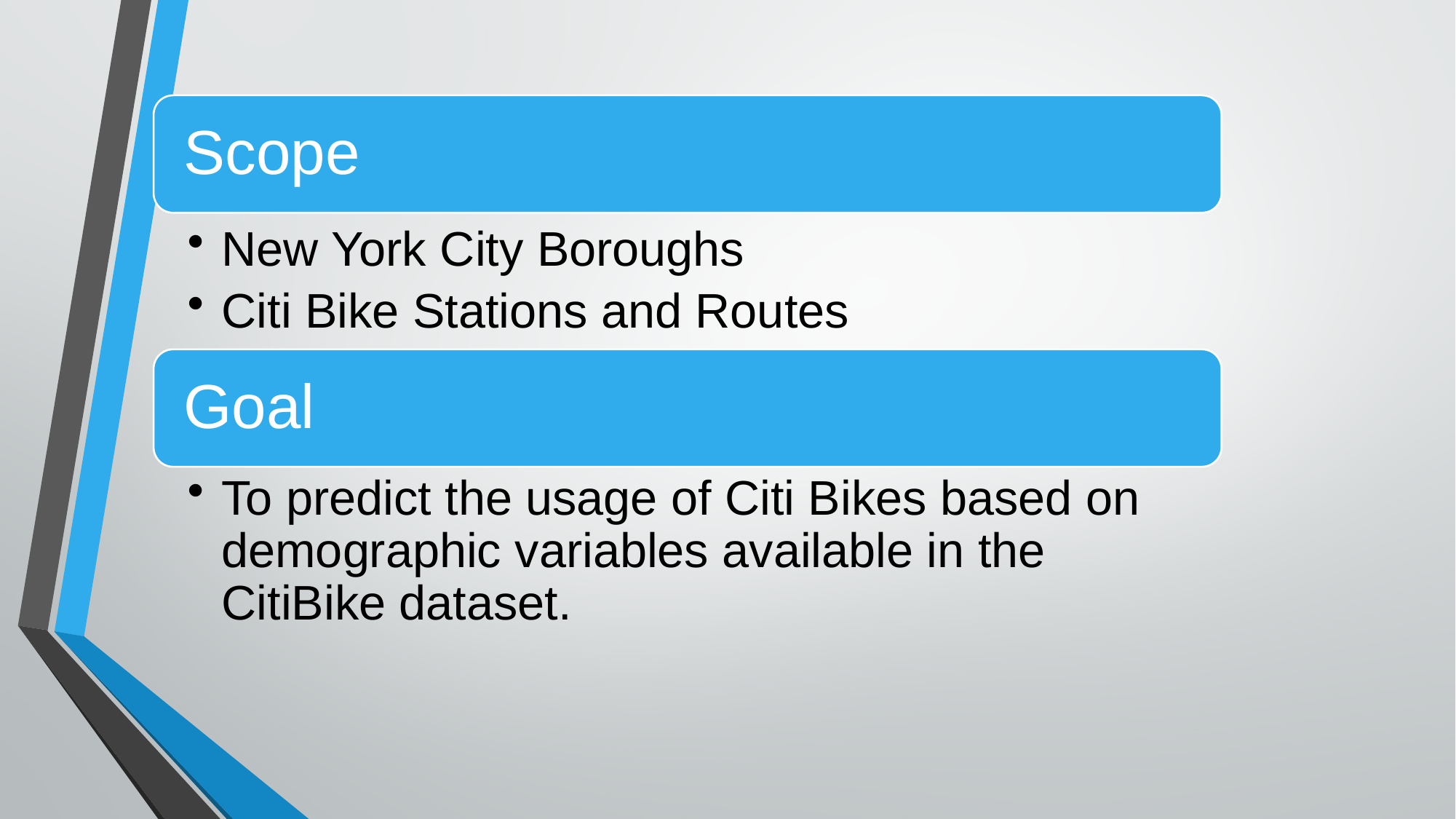

Scope
New York City Boroughs
Citi Bike Stations and Routes
Goal
To predict the usage of Citi Bikes based on demographic variables available in the CitiBike dataset.